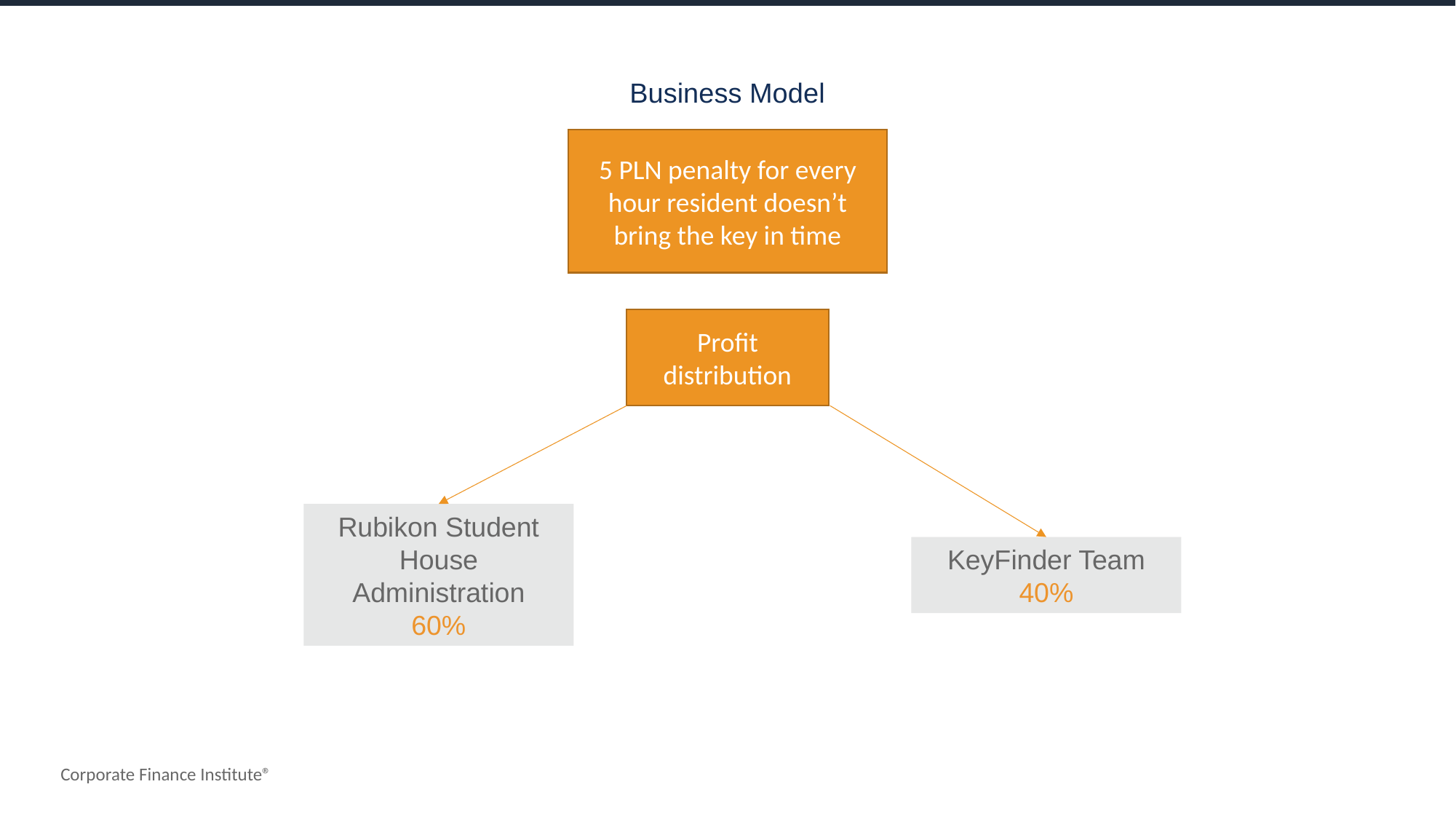

Business Model
5 PLN penalty for every hour resident doesn’t bring the key in time
Profit distribution
Rubikon Student House Administration
60%
KeyFinder Team
40%